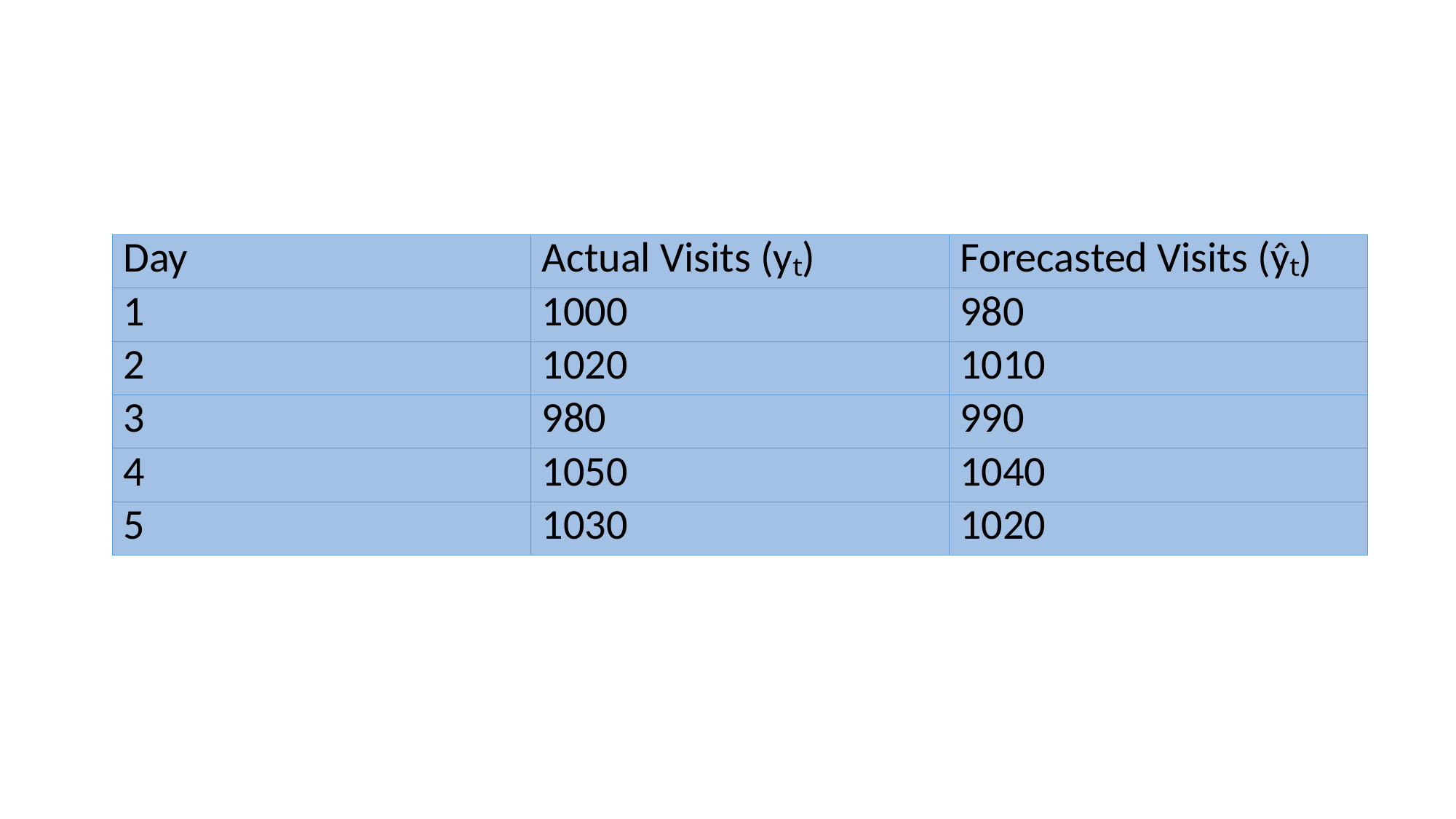

#
| Day | Actual Visits (yₜ) | Forecasted Visits (ŷₜ) |
| --- | --- | --- |
| 1 | 1000 | 980 |
| 2 | 1020 | 1010 |
| 3 | 980 | 990 |
| 4 | 1050 | 1040 |
| 5 | 1030 | 1020 |